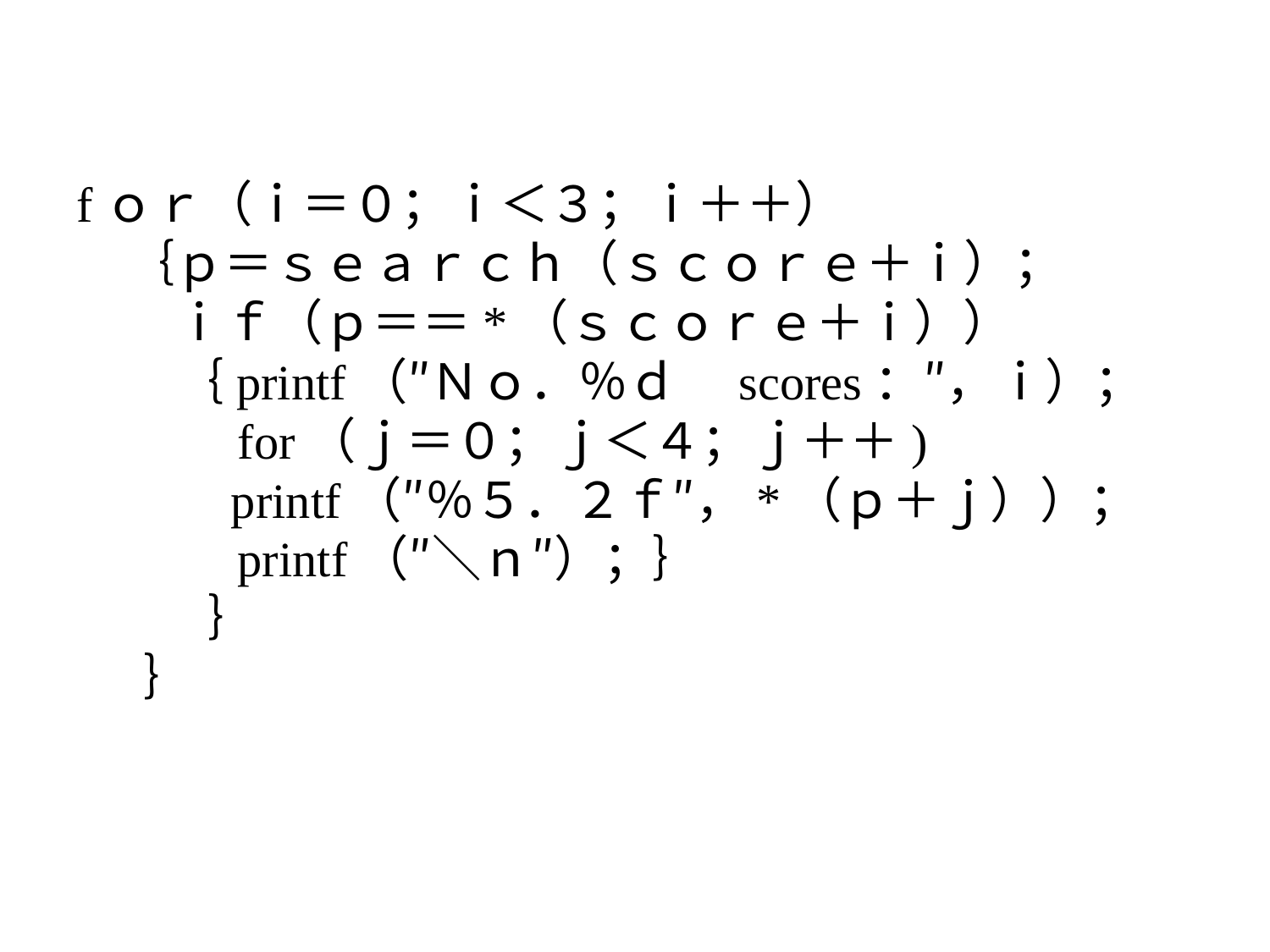

fｏｒ（ｉ＝０；ｉ＜３；ｉ＋＋）
　｛ｐ＝ｓｅａｒｃｈ（ｓｃｏｒｅ＋ｉ）；
　　ｉｆ（ｐ＝＝*（ｓｃｏｒｅ＋ｉ））
　　｛printf（″Ｎｏ．％ｄ　scores：″，ｉ）；
       　 for（ｊ＝０；ｊ＜４；ｊ＋＋)
　　    printf（″％５．２ｆ″，*（ｐ＋ｊ））；
       　 printf（″＼ｎ″）；｝
　　   ｝
     ｝